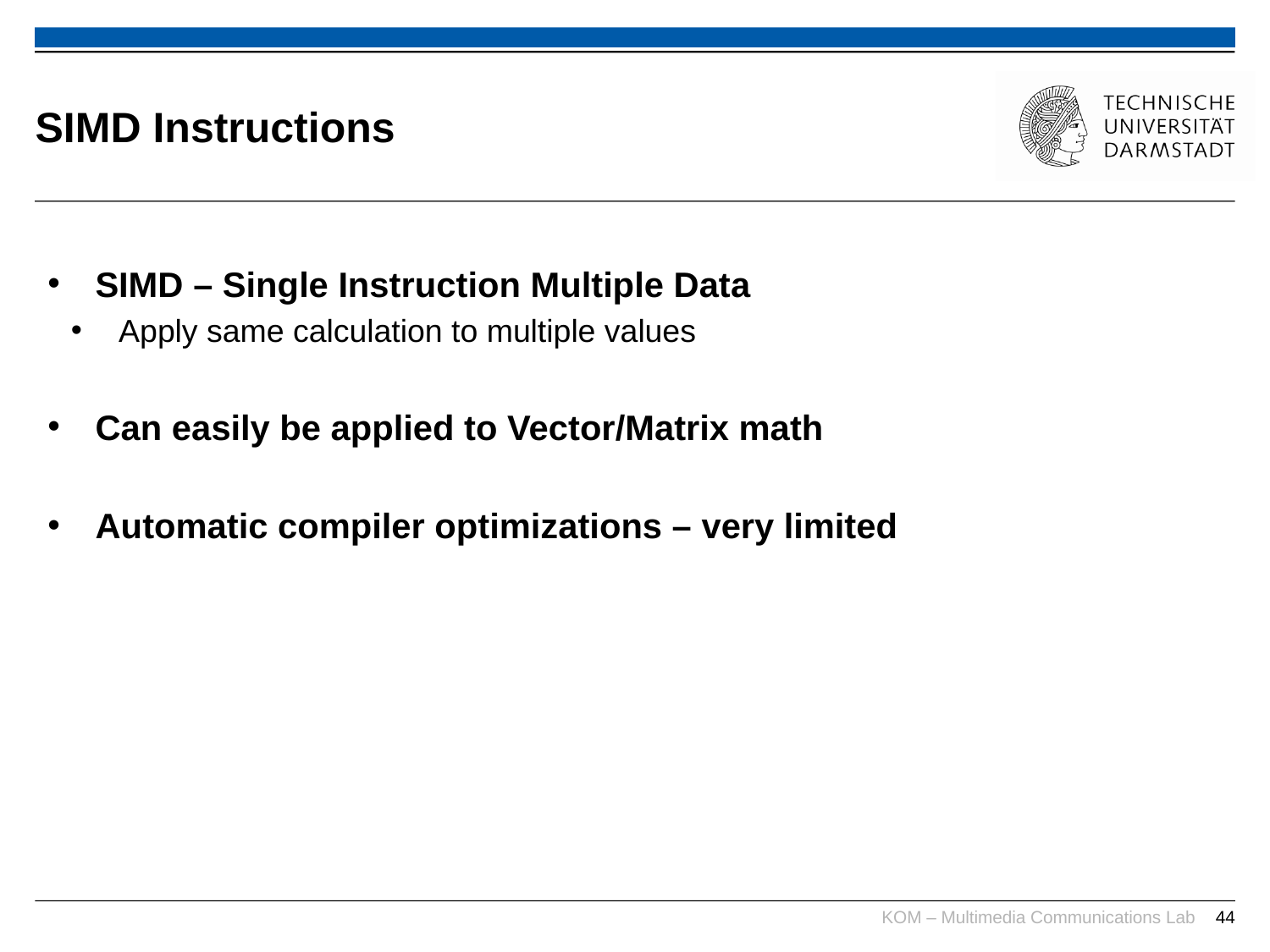

# SIMD Instructions

SIMD – Single Instruction Multiple Data
Apply same calculation to multiple values

Can easily be applied to Vector/Matrix math

Automatic compiler optimizations – very limited